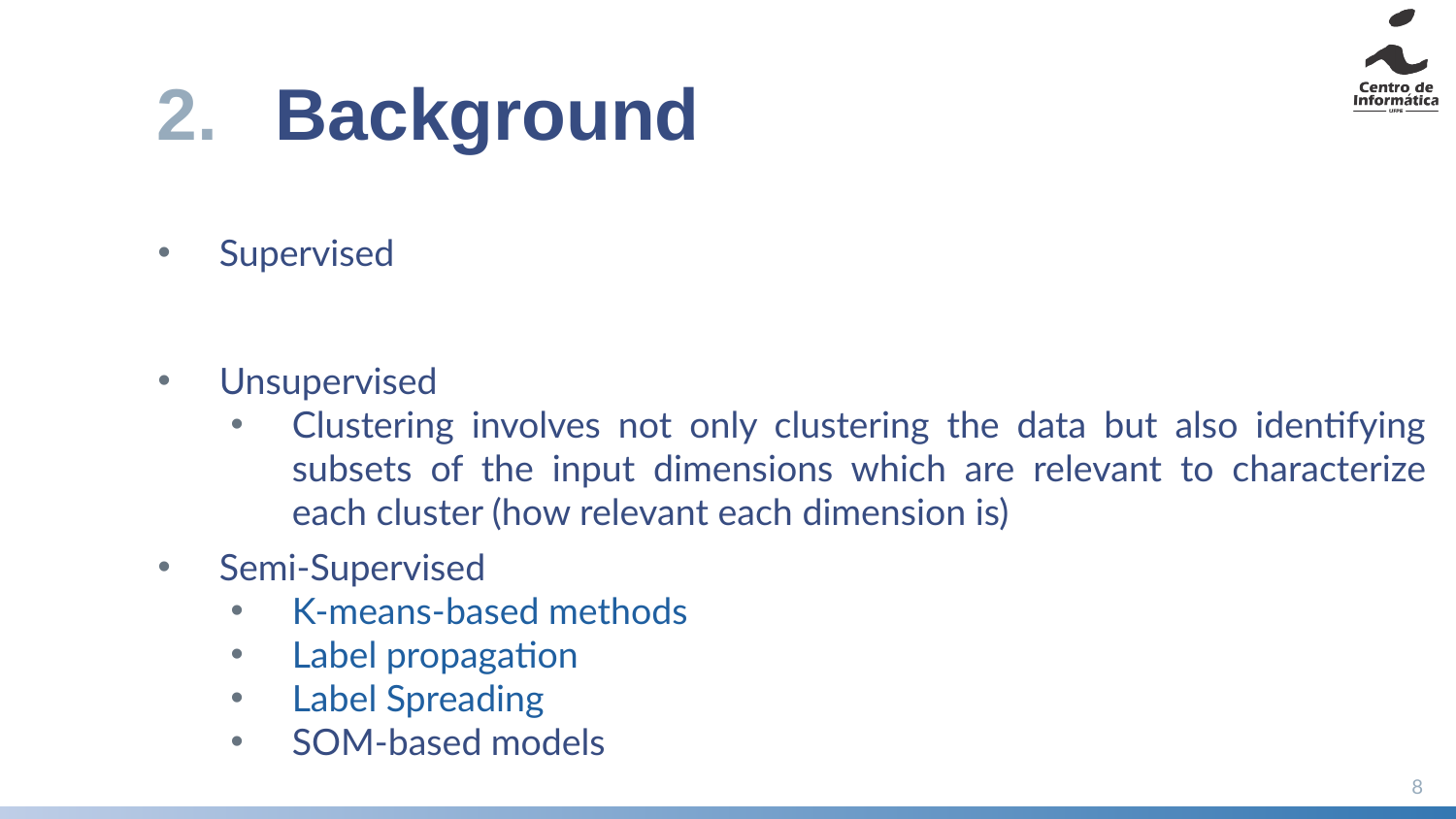

# Background
Supervised

Unsupervised
Clustering involves not only clustering the data but also identifying subsets of the input dimensions which are relevant to characterize each cluster (how relevant each dimension is)
Semi-Supervised
K-means-based methods
Label propagation
Label Spreading
SOM-based models
8